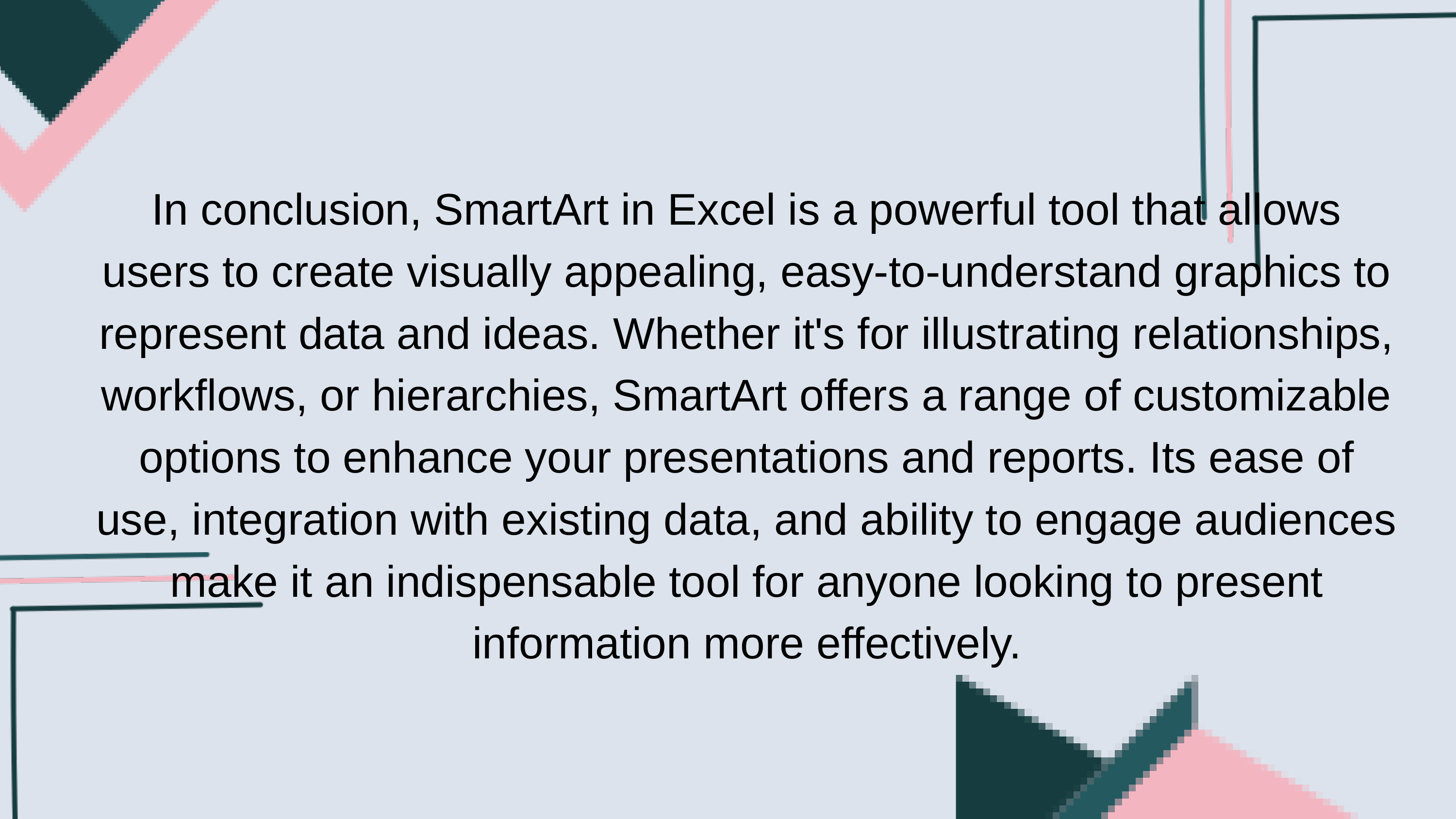

In conclusion, SmartArt in Excel is a powerful tool that allows users to create visually appealing, easy-to-understand graphics to represent data and ideas. Whether it's for illustrating relationships, workflows, or hierarchies, SmartArt offers a range of customizable options to enhance your presentations and reports. Its ease of use, integration with existing data, and ability to engage audiences make it an indispensable tool for anyone looking to present information more effectively.